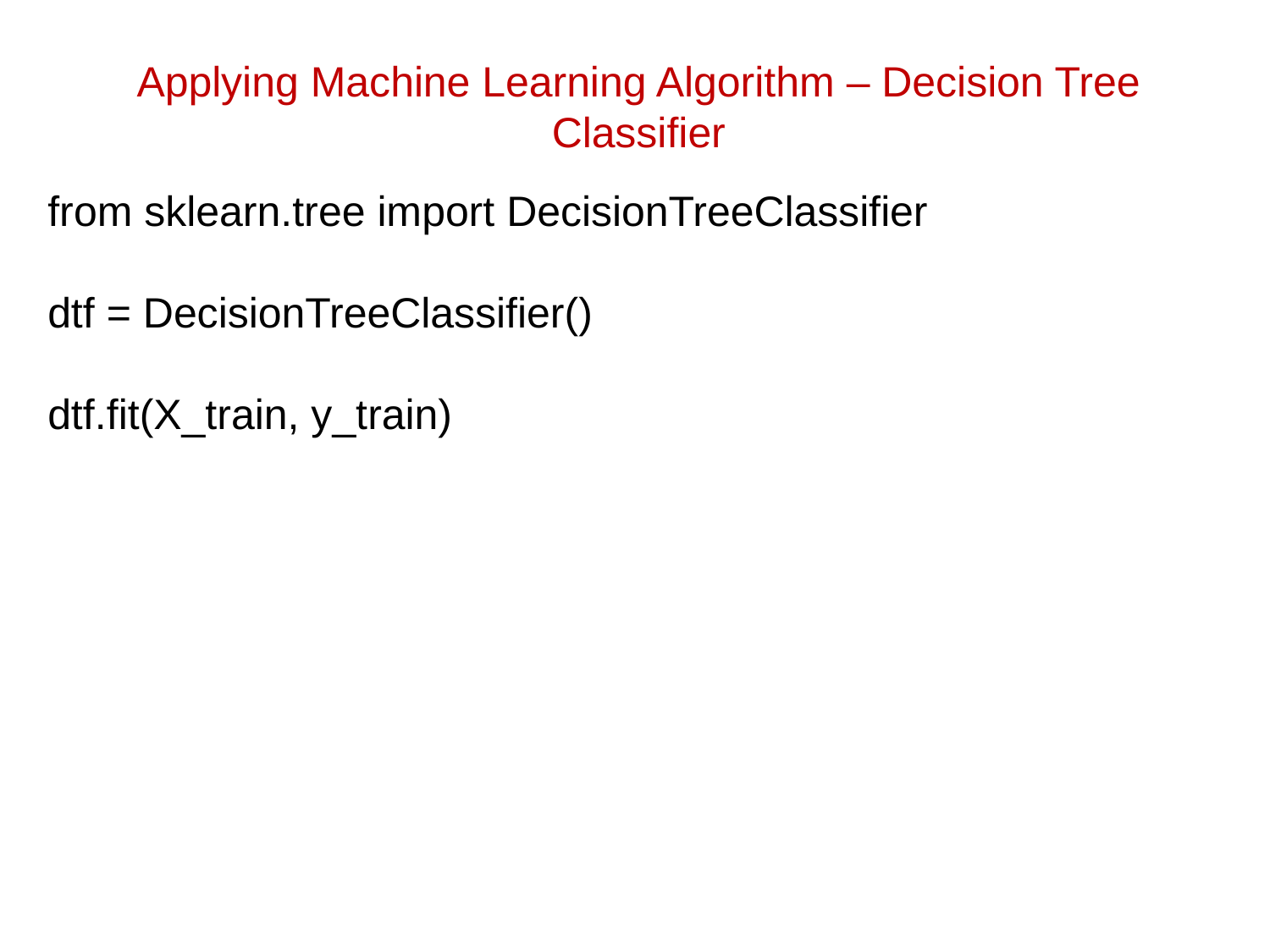

# Applying Machine Learning Algorithm – Decision Tree Classifier
from sklearn.tree import DecisionTreeClassifier

dtf = DecisionTreeClassifier()

dtf.fit(X_train, y_train)